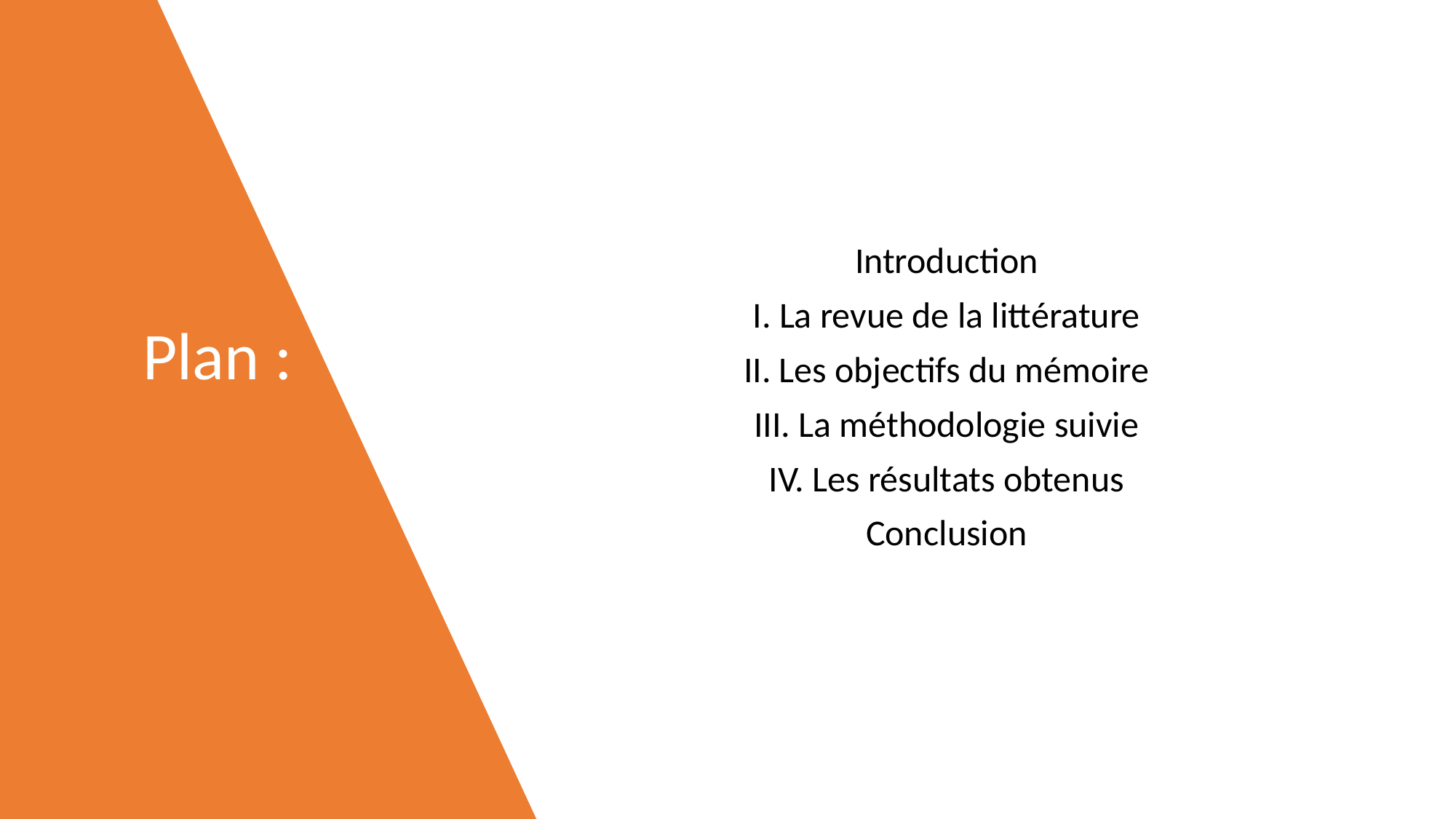

Introduction
I. La revue de la littérature
II. Les objectifs du mémoire
III. La méthodologie suivie
IV. Les résultats obtenus
Conclusion

Plan :